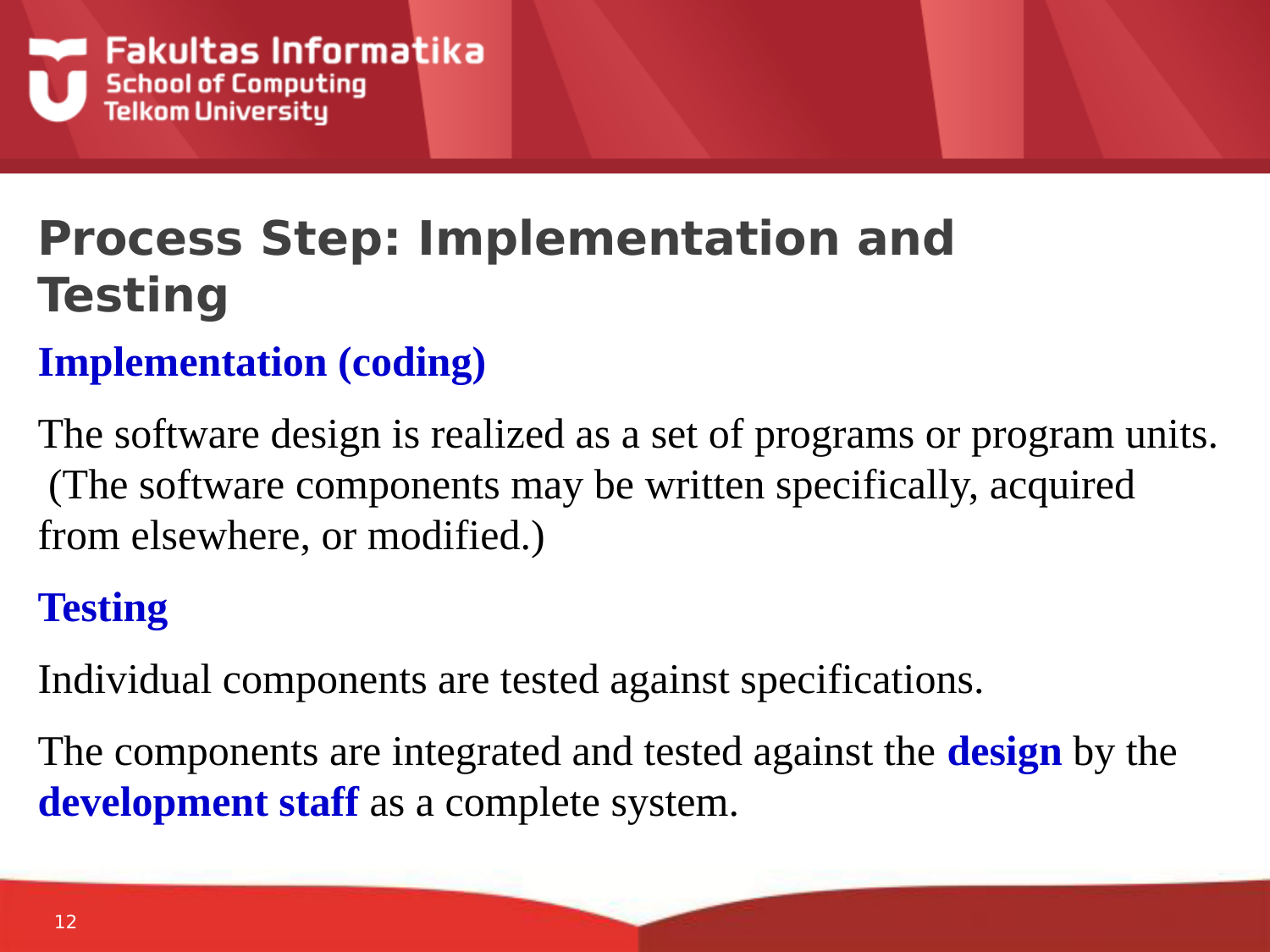

# Process Step: Implementation and Testing
Implementation (coding)
The software design is realized as a set of programs or program units.  (The software components may be written specifically, acquired from elsewhere, or modified.)
Testing
Individual components are tested against specifications.
The components are integrated and tested against the design by the development staff as a complete system.
12